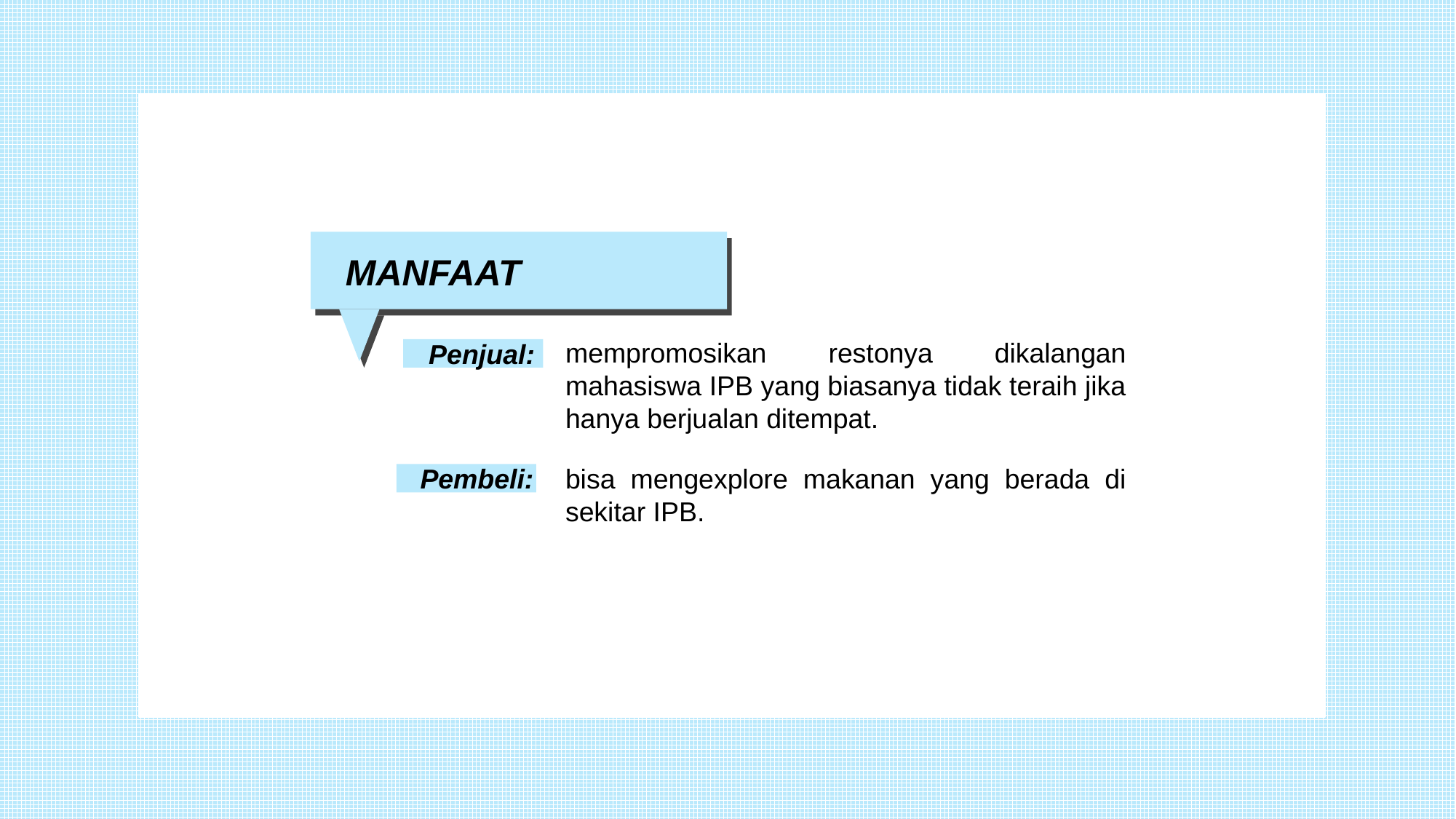

MANFAAT
mempromosikan restonya dikalangan mahasiswa IPB yang biasanya tidak teraih jika hanya berjualan ditempat.
Penjual:

Pembeli:
bisa mengexplore makanan yang berada di sekitar IPB.